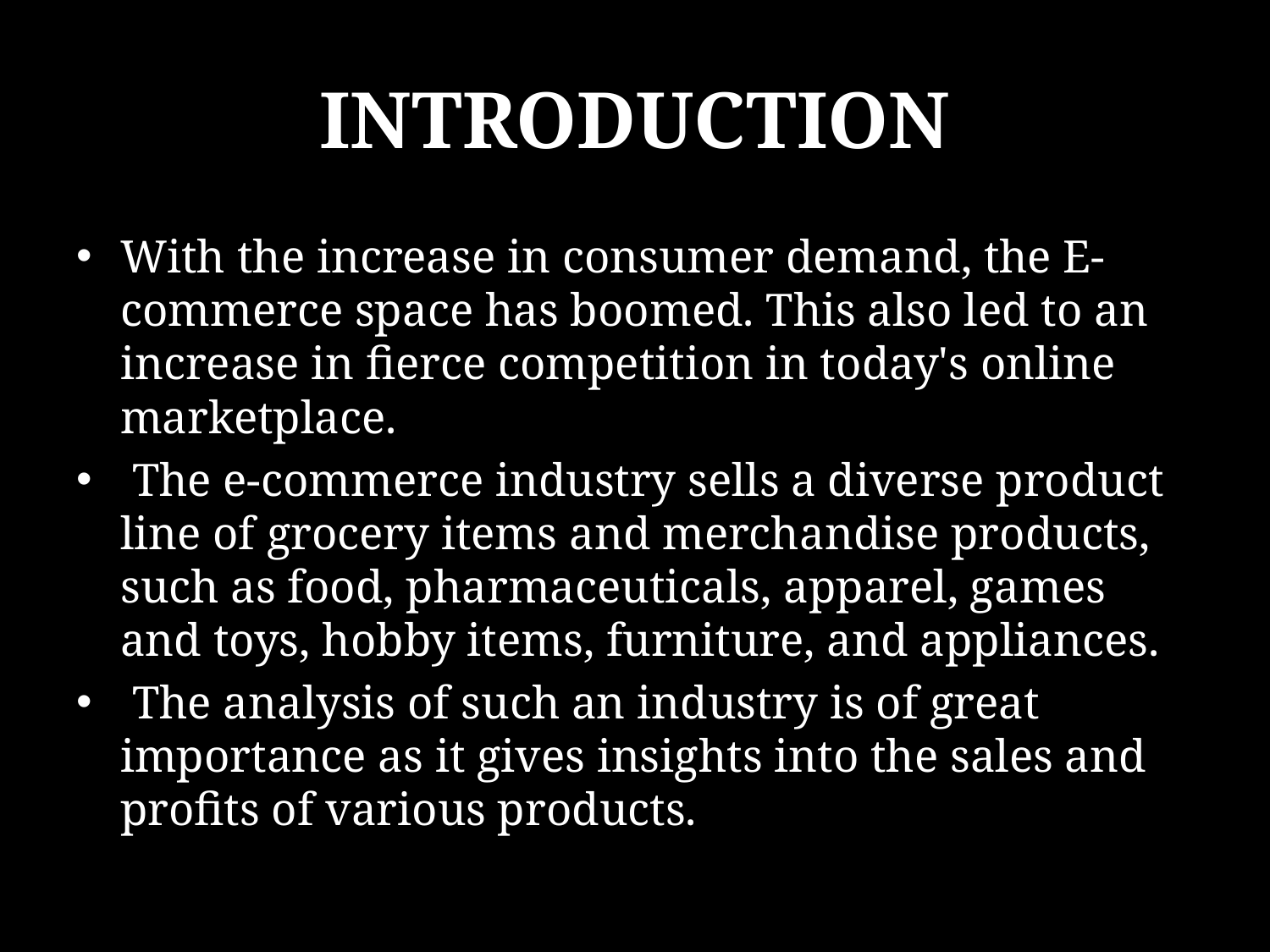

# INTRODUCTION
With the increase in consumer demand, the E-commerce space has boomed. This also led to an increase in fierce competition in today's online marketplace.
 The e-commerce industry sells a diverse product line of grocery items and merchandise products, such as food, pharmaceuticals, apparel, games and toys, hobby items, furniture, and appliances.
 The analysis of such an industry is of great importance as it gives insights into the sales and profits of various products.